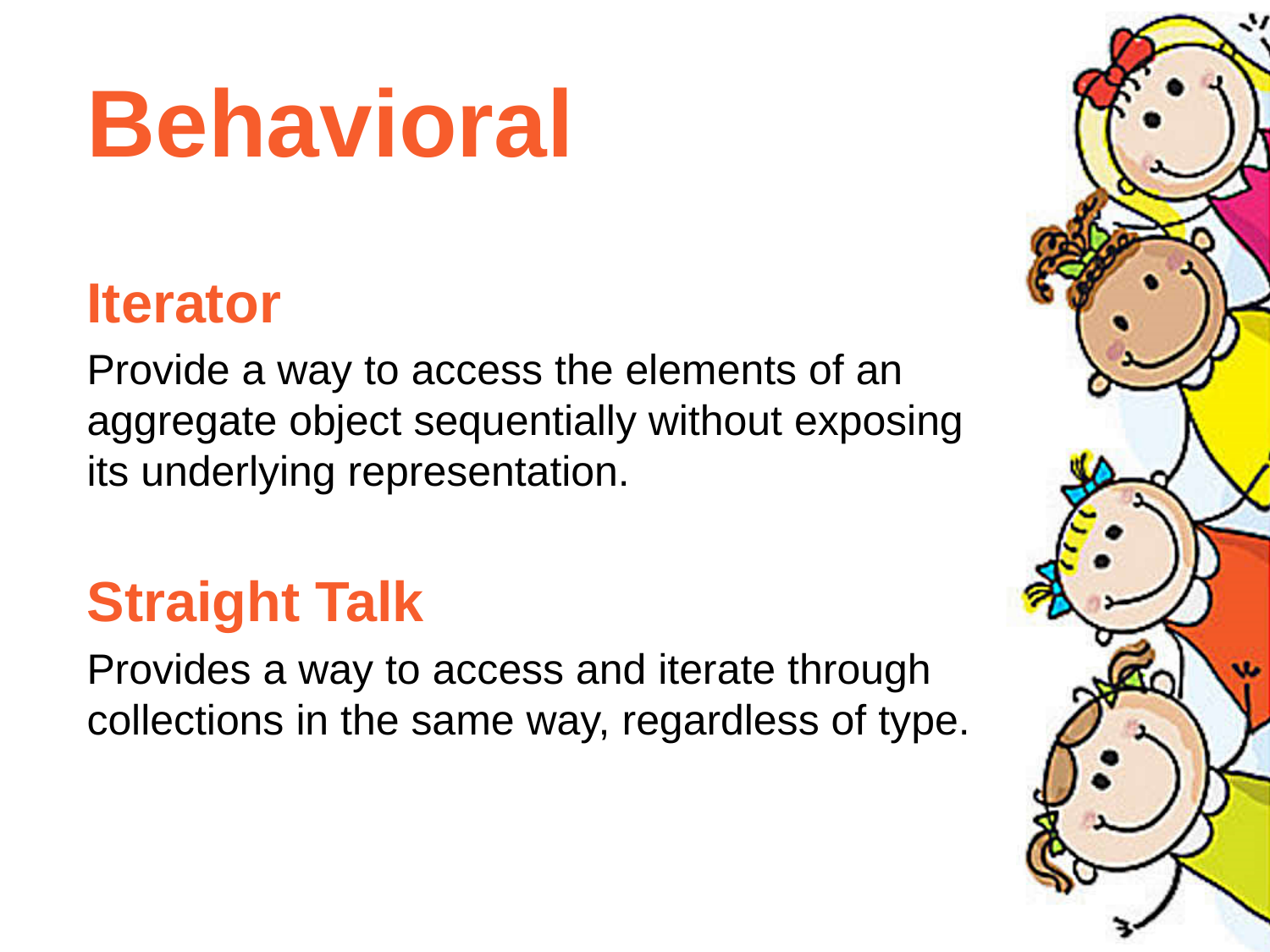

Behavioral

Iterator
Provide a way to access the elements of an aggregate object sequentially without exposing its underlying representation.

Straight Talk
Provides a way to access and iterate through collections in the same way, regardless of type.